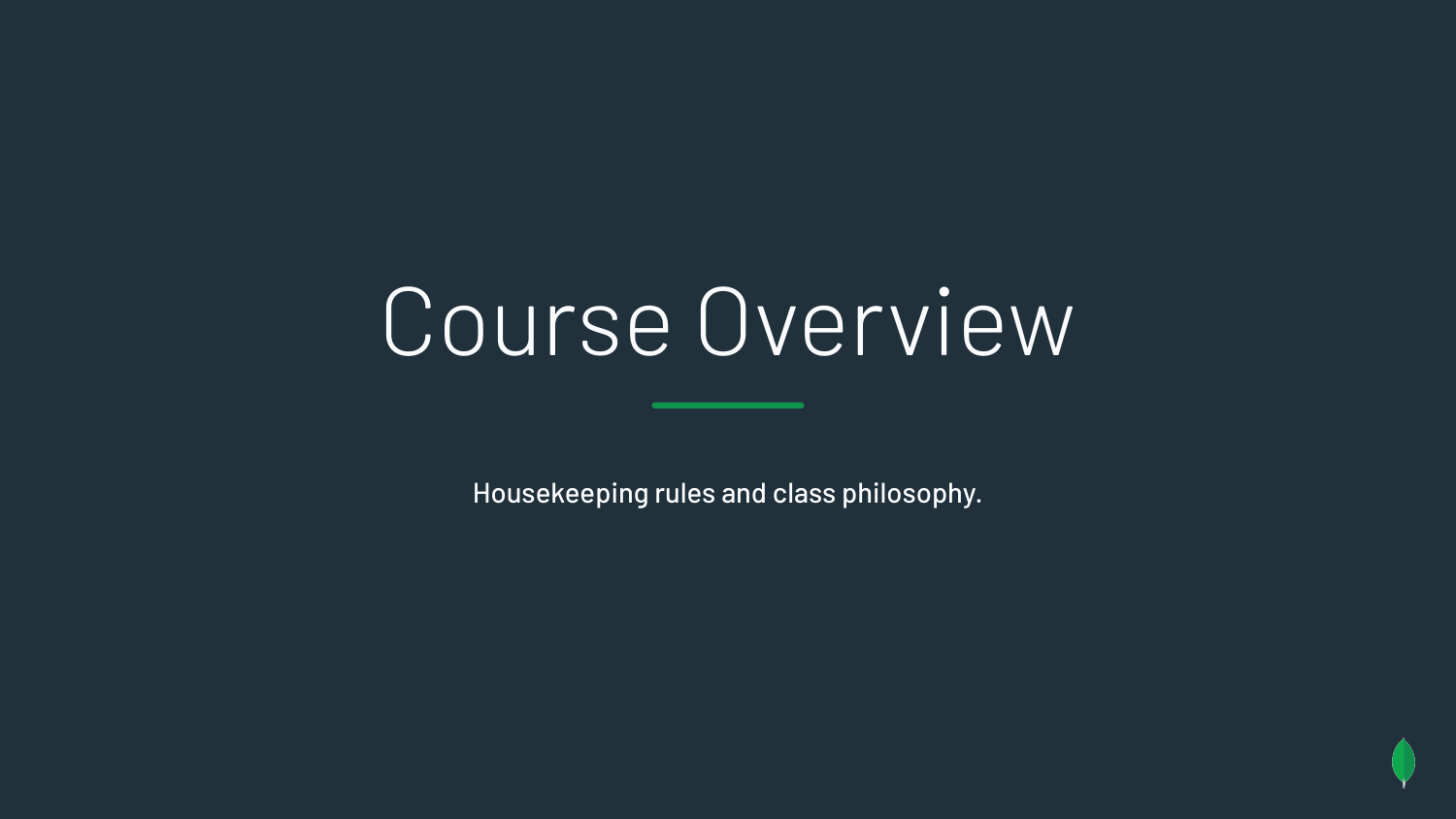

Course Overview
Housekeeping rules and class philosophy.